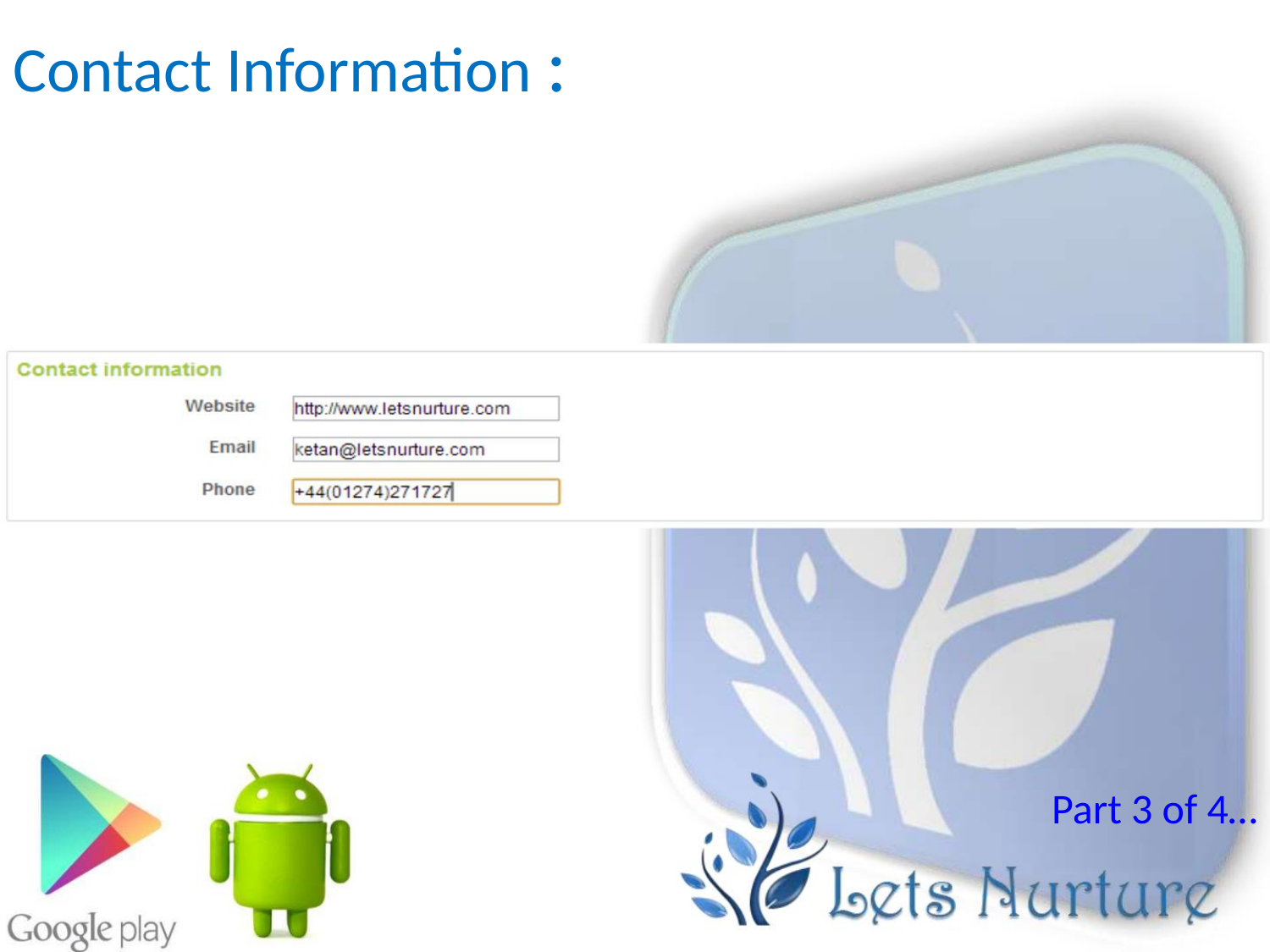

Contact Information :
Part 3 of 4…